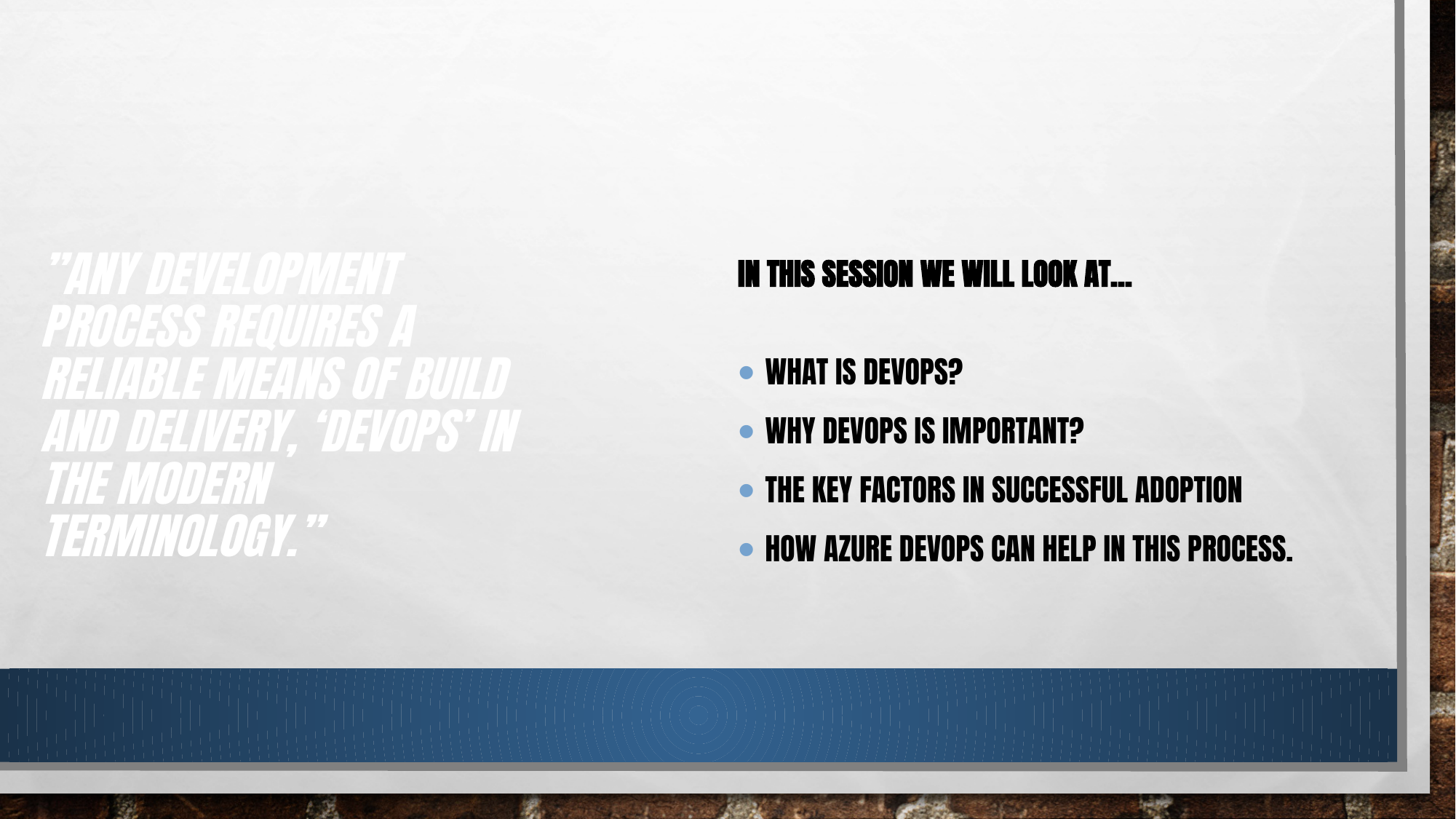

In this session we will look at…

What is DevOps?
Why DevOps is important?
The key factors in successful adoption
How Azure DevOps can help in this process.
# ”Any development process requires a reliable means of build and delivery, ‘DevOps’ in the modern terminology.”